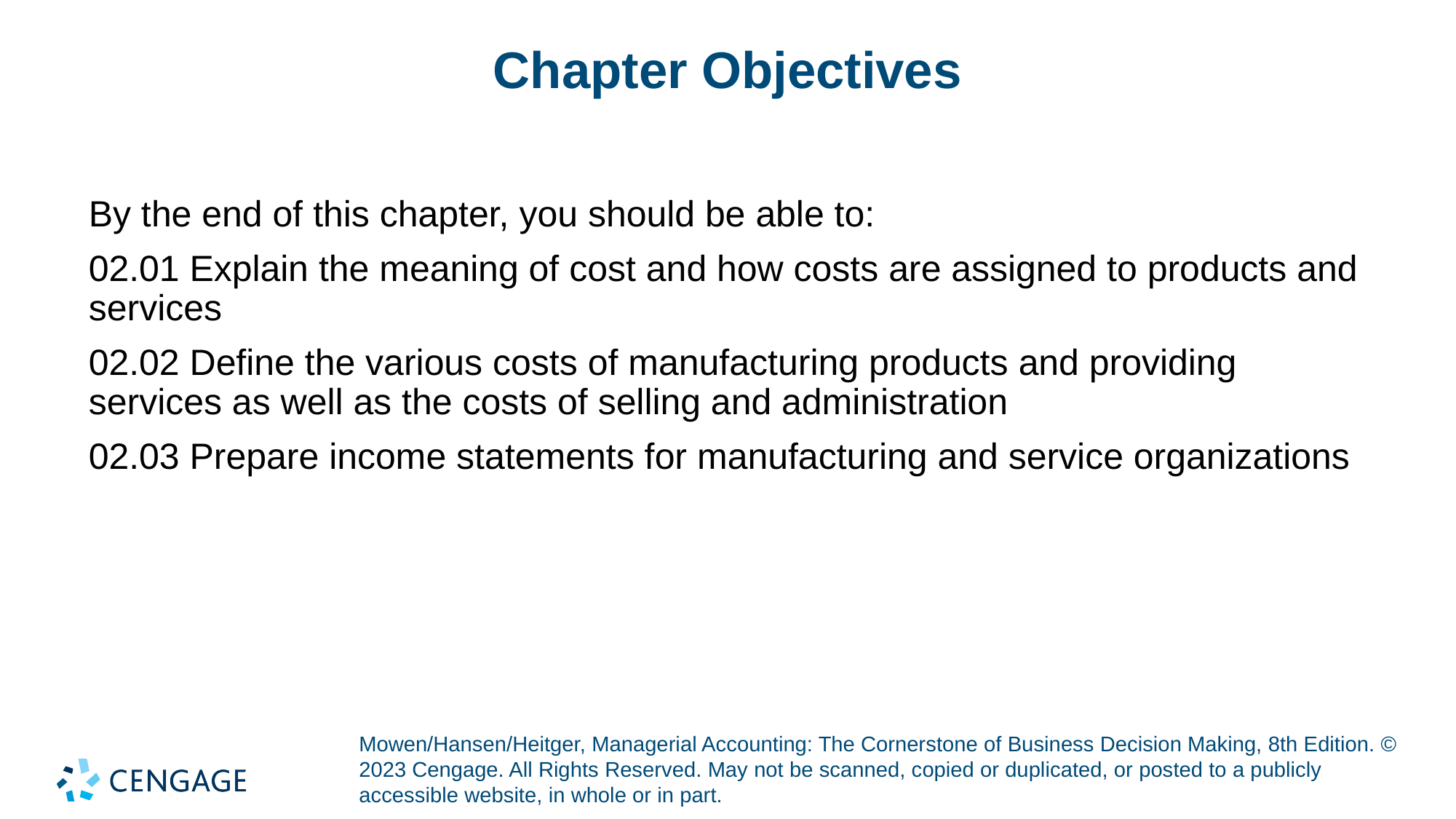

# Chapter Objectives
By the end of this chapter, you should be able to:
02.01 Explain the meaning of cost and how costs are assigned to products and services
02.02 Define the various costs of manufacturing products and providing services as well as the costs of selling and administration
02.03 Prepare income statements for manufacturing and service organizations